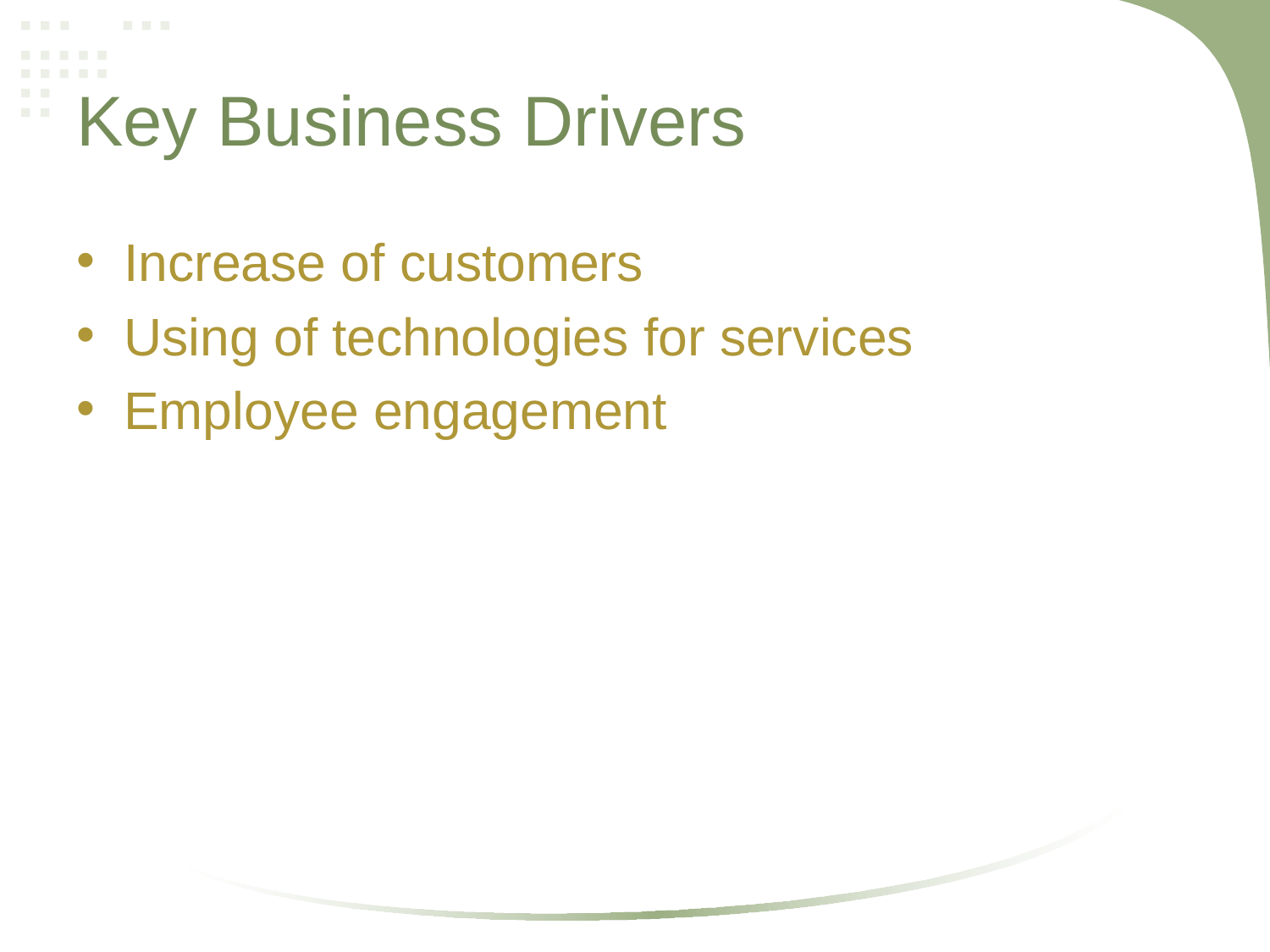

# Key Business Drivers
Increase of customers
Using of technologies for services
Employee engagement